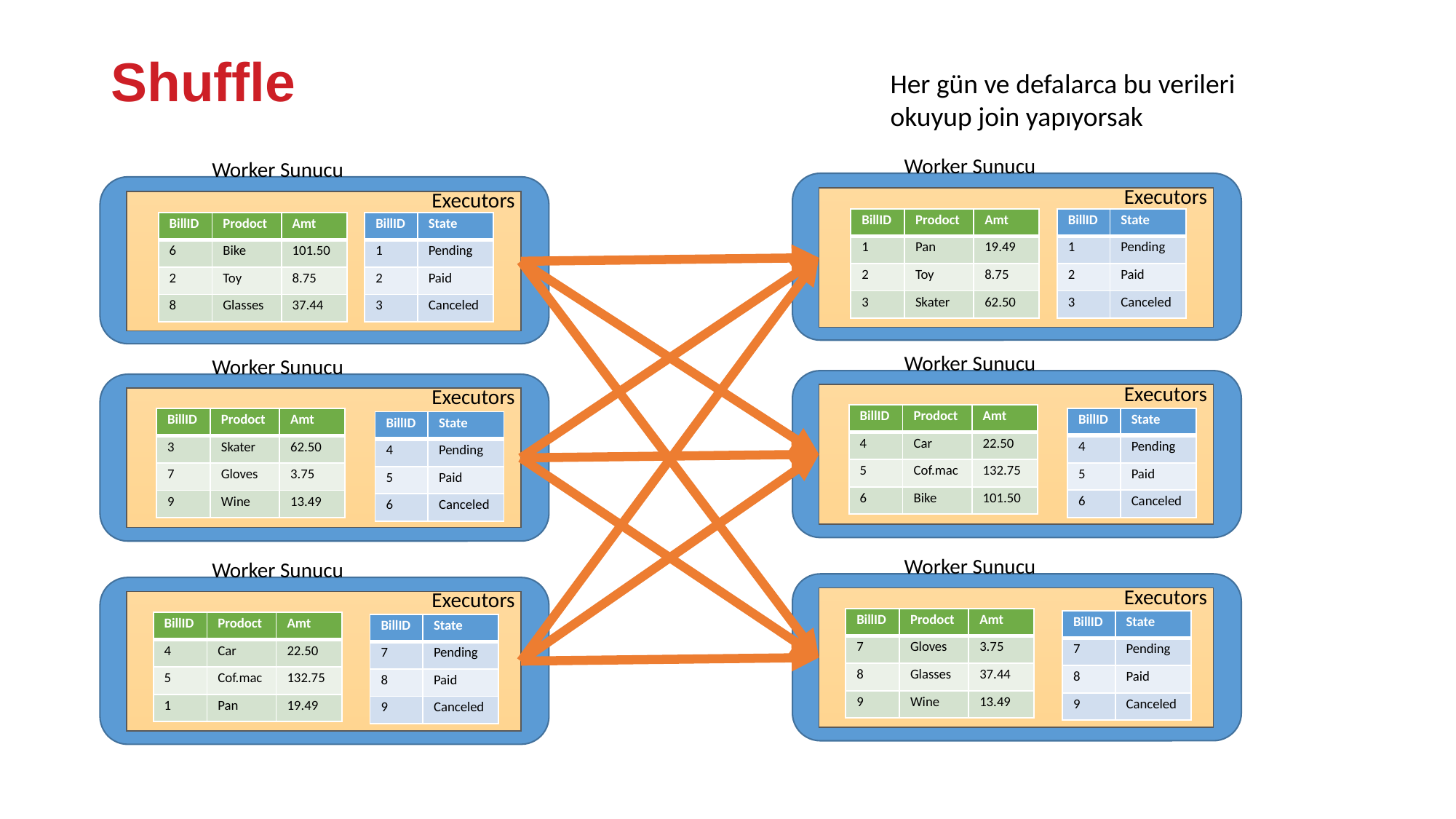

# Shuffle
Her gün ve defalarca bu verileri okuyup join yapıyorsak
Worker Sunucu
Worker Sunucu

Executors
Executors

| BillID | Prodoct | Amt |
| --- | --- | --- |
| 1 | Pan | 19.49 |
| 2 | Toy | 8.75 |
| 3 | Skater | 62.50 |
| BillID | State |
| --- | --- |
| 1 | Pending |
| 2 | Paid |
| 3 | Canceled |
| BillID | Prodoct | Amt |
| --- | --- | --- |
| 6 | Bike | 101.50 |
| 2 | Toy | 8.75 |
| 8 | Glasses | 37.44 |
| BillID | State |
| --- | --- |
| 1 | Pending |
| 2 | Paid |
| 3 | Canceled |
Worker Sunucu
Worker Sunucu

Executors
Executors

| BillID | Prodoct | Amt |
| --- | --- | --- |
| 4 | Car | 22.50 |
| 5 | Cof.mac | 132.75 |
| 6 | Bike | 101.50 |
| BillID | State |
| --- | --- |
| 4 | Pending |
| 5 | Paid |
| 6 | Canceled |
| BillID | Prodoct | Amt |
| --- | --- | --- |
| 3 | Skater | 62.50 |
| 7 | Gloves | 3.75 |
| 9 | Wine | 13.49 |
| BillID | State |
| --- | --- |
| 4 | Pending |
| 5 | Paid |
| 6 | Canceled |
Worker Sunucu
Worker Sunucu

Executors
Executors

| BillID | Prodoct | Amt |
| --- | --- | --- |
| 7 | Gloves | 3.75 |
| 8 | Glasses | 37.44 |
| 9 | Wine | 13.49 |
| BillID | State |
| --- | --- |
| 7 | Pending |
| 8 | Paid |
| 9 | Canceled |
| BillID | Prodoct | Amt |
| --- | --- | --- |
| 4 | Car | 22.50 |
| 5 | Cof.mac | 132.75 |
| 1 | Pan | 19.49 |
| BillID | State |
| --- | --- |
| 7 | Pending |
| 8 | Paid |
| 9 | Canceled |